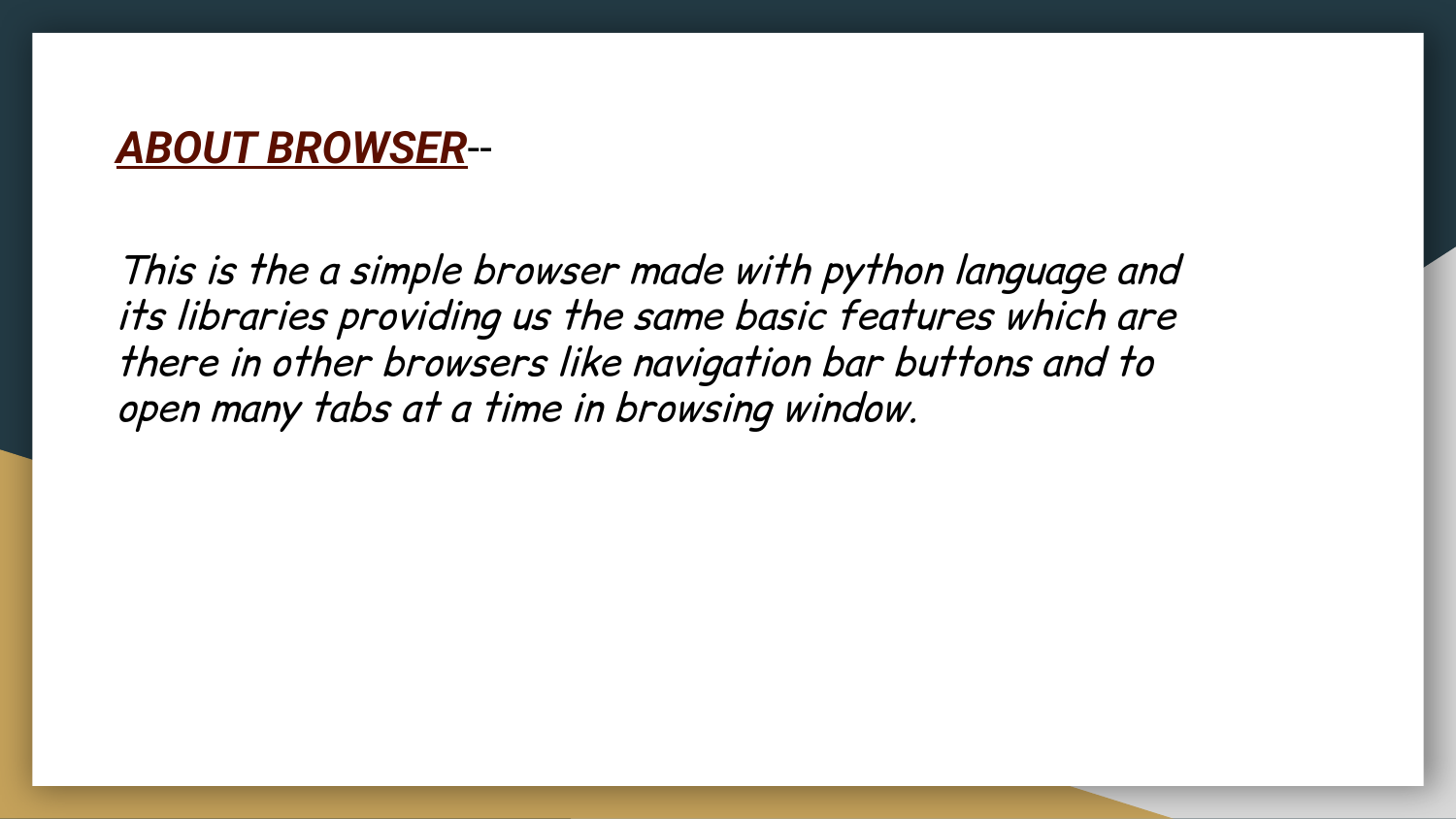

ABOUT BROWSER--

This is the a simple browser made with python language and its libraries providing us the same basic features which are there in other browsers like navigation bar buttons and to open many tabs at a time in browsing window.